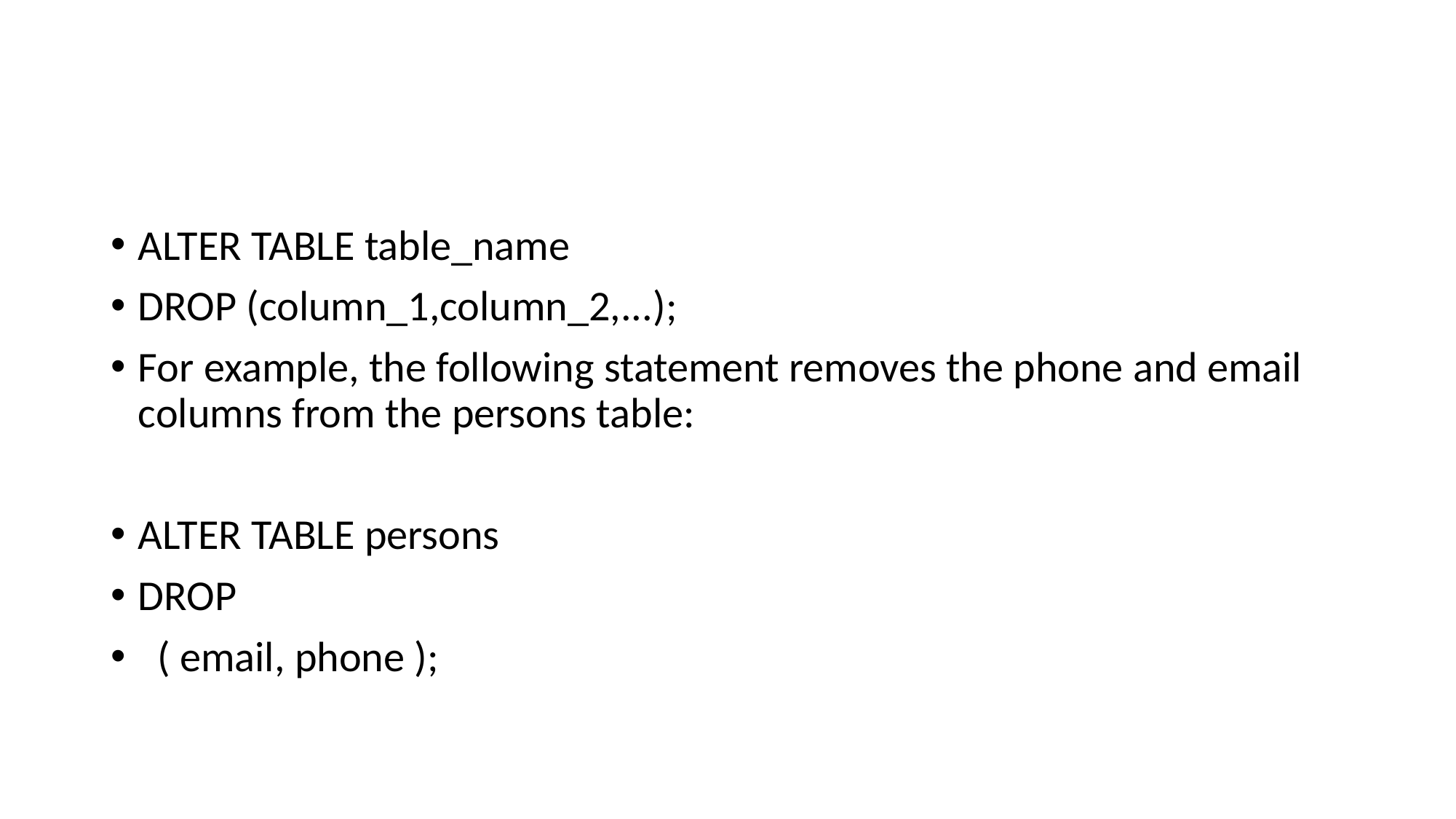

#
ALTER TABLE table_name
DROP (column_1,column_2,...);
For example, the following statement removes the phone and email columns from the persons table:

ALTER TABLE persons
DROP
  ( email, phone );